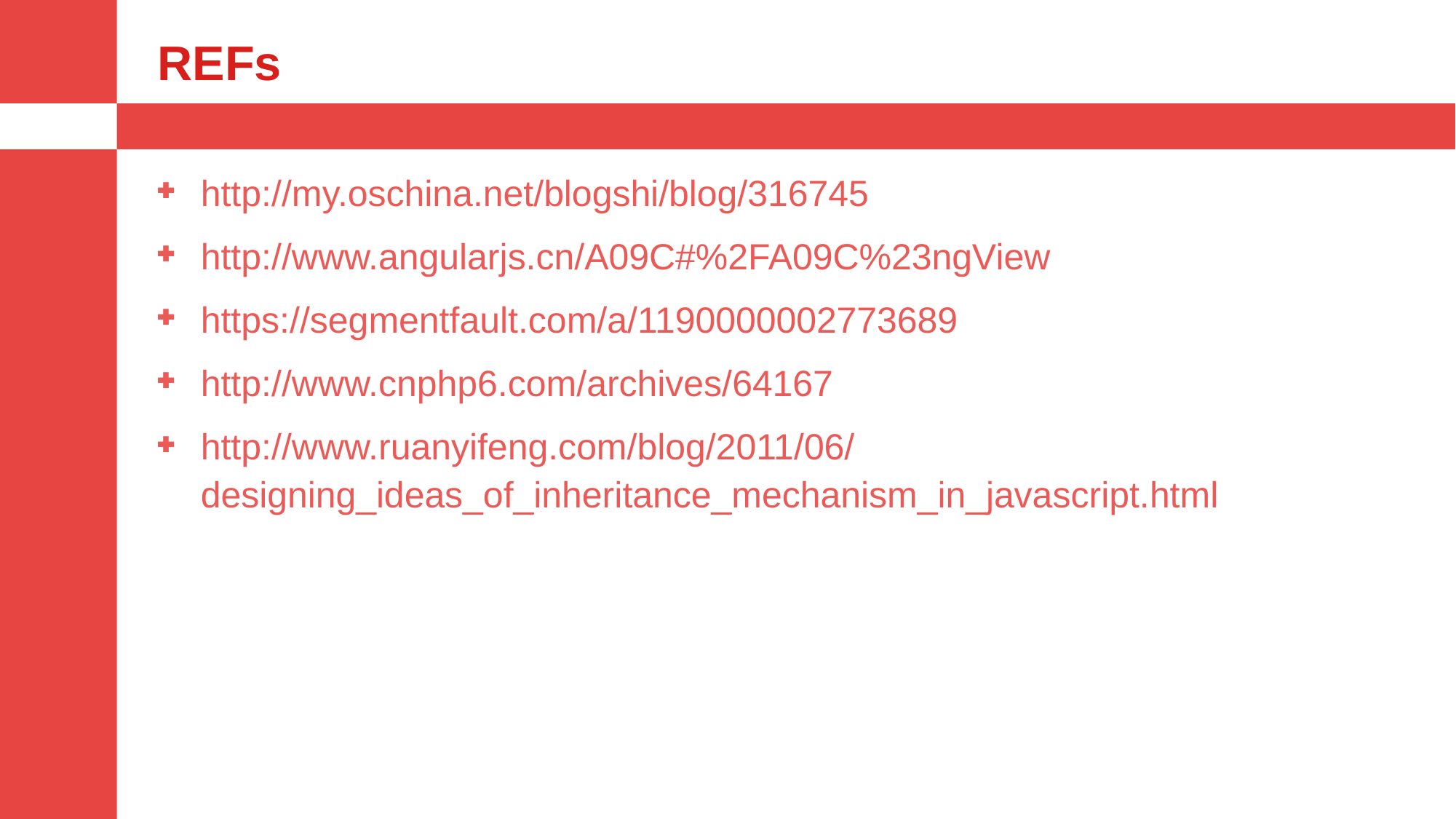

# REFs
http://my.oschina.net/blogshi/blog/316745
http://www.angularjs.cn/A09C#%2FA09C%23ngView
https://segmentfault.com/a/1190000002773689
http://www.cnphp6.com/archives/64167
http://www.ruanyifeng.com/blog/2011/06/designing_ideas_of_inheritance_mechanism_in_javascript.html